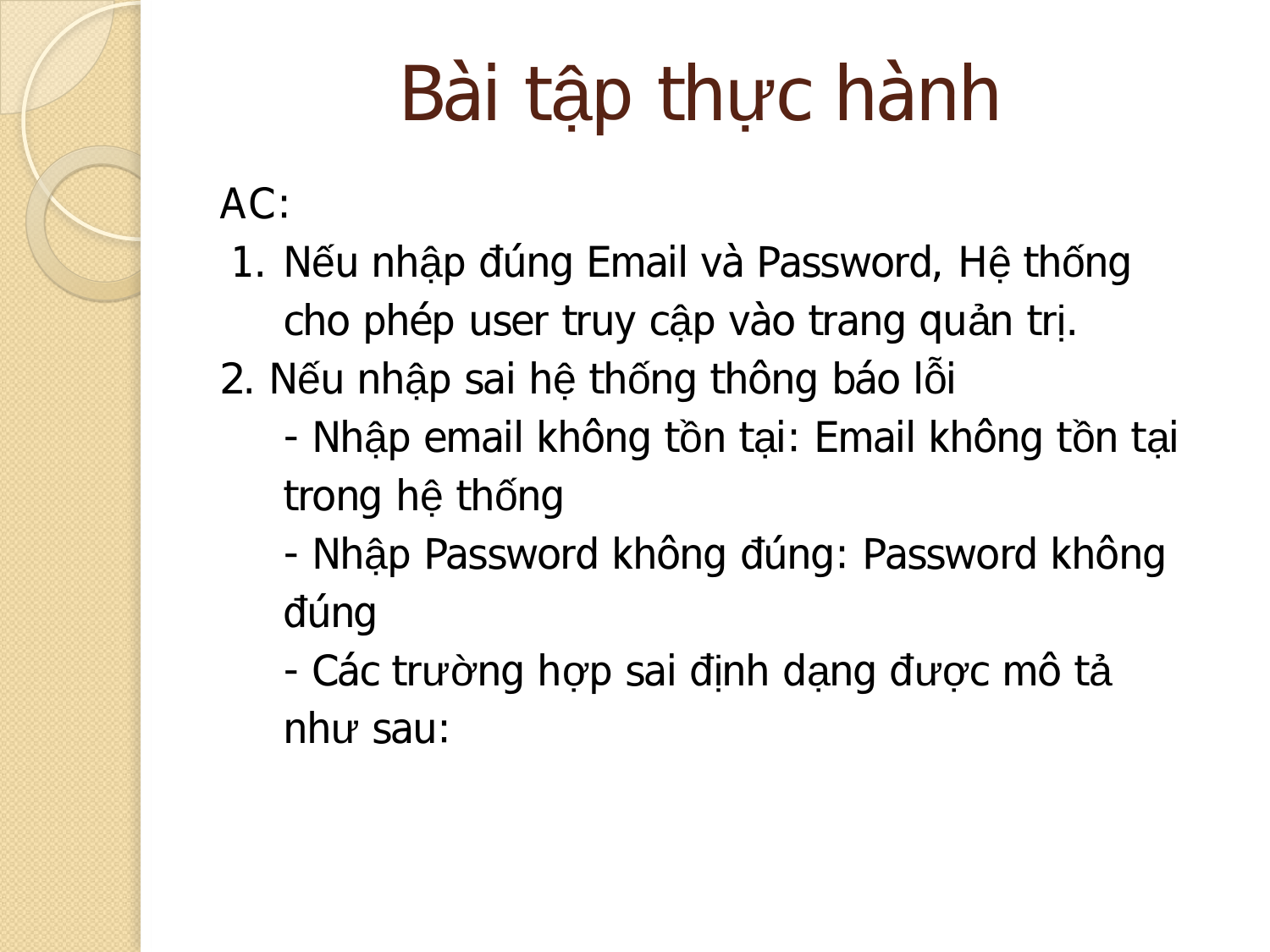

# Bài tập thực hành
AC:
Nếu nhập đúng Email và Password, Hệ thống cho phép user truy cập vào trang quản trị.
2. Nếu nhập sai hệ thống thông báo lỗi
- Nhập email không tồn tại: Email không tồn tại trong hệ thống
- Nhập Password không đúng: Password không đúng
- Các trường hợp sai định dạng được mô tả như sau: